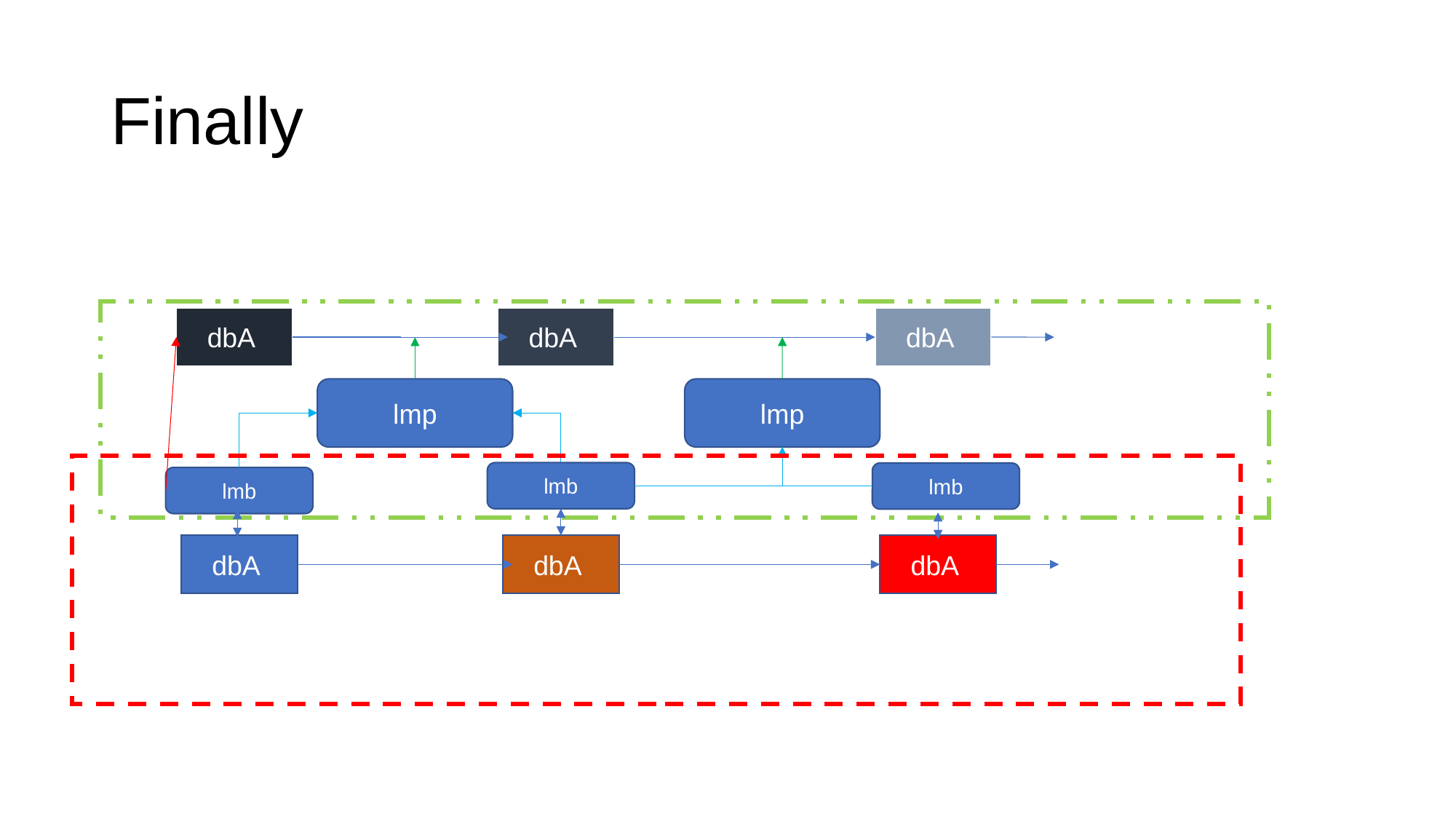

# Finally

dbA
dbA
dbA
lmp
lmp

lmb
lmb
lmb
dbA
dbA
dbA